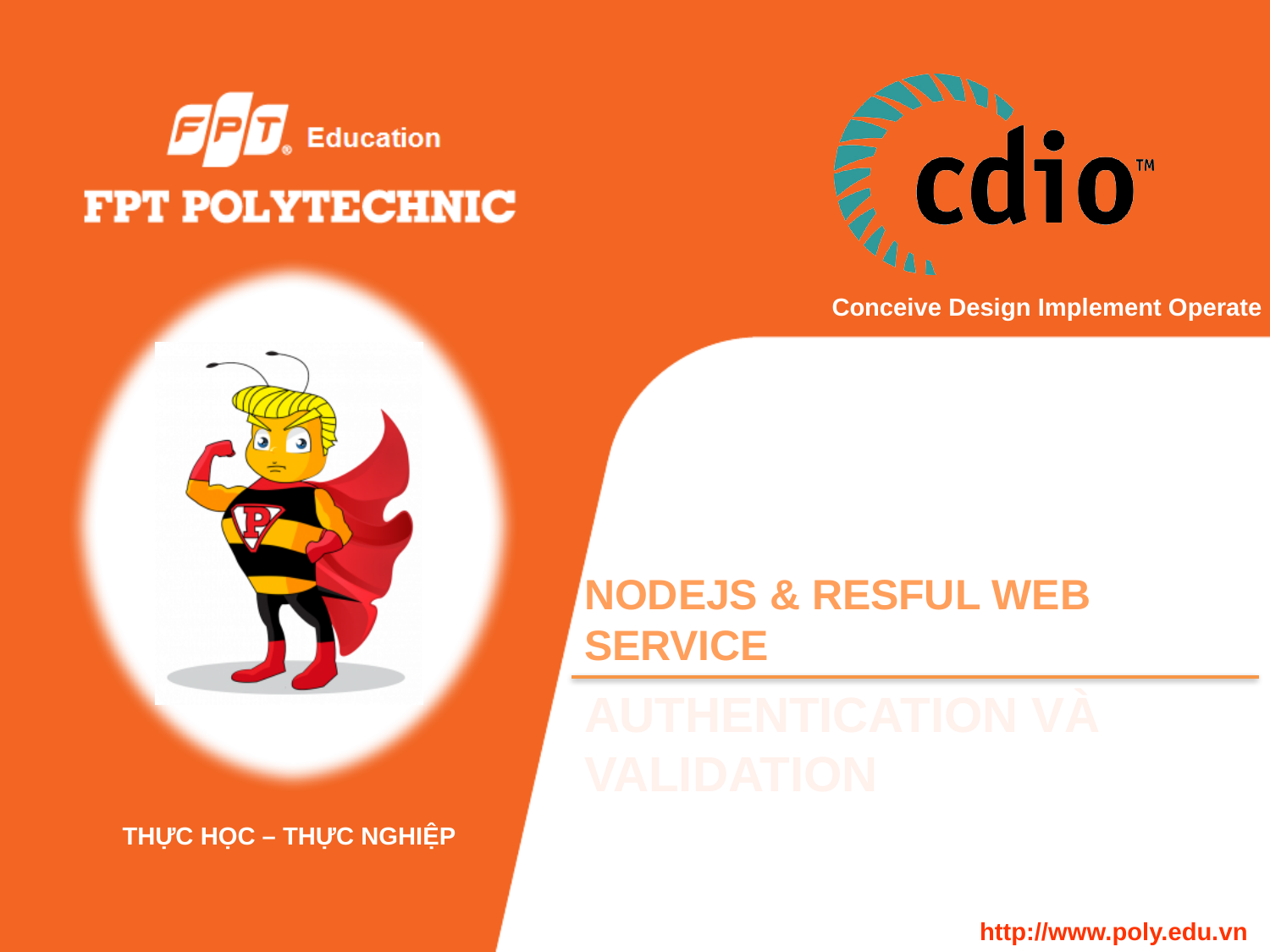

# Nodejs & resful web service
Authentication và validation